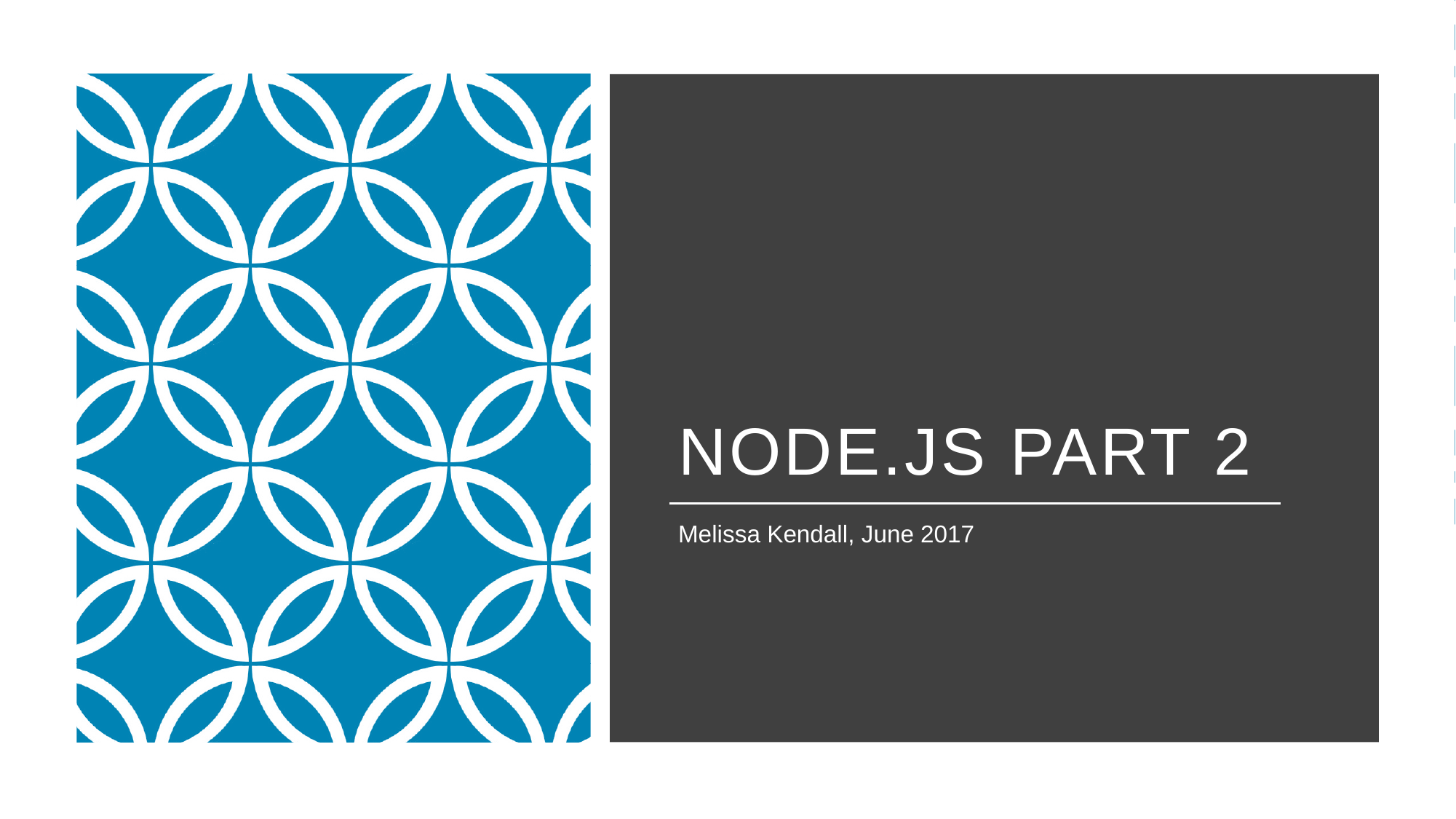

# Node.js Part 2
Melissa Kendall, June 2017